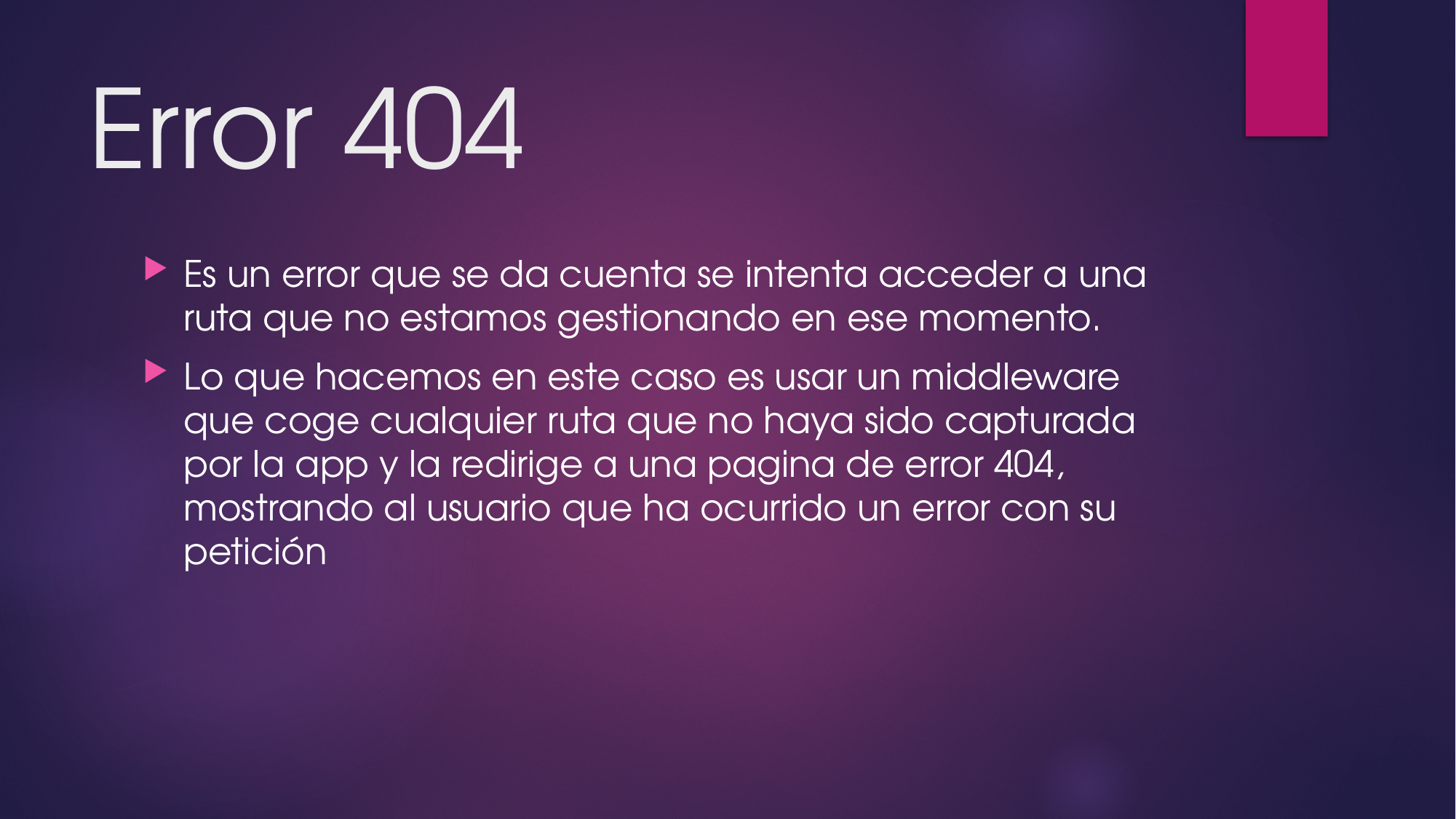

# Error 404
Es un error que se da cuenta se intenta acceder a una ruta que no estamos gestionando en ese momento.
Lo que hacemos en este caso es usar un middleware que coge cualquier ruta que no haya sido capturada por la app y la redirige a una pagina de error 404, mostrando al usuario que ha ocurrido un error con su petición